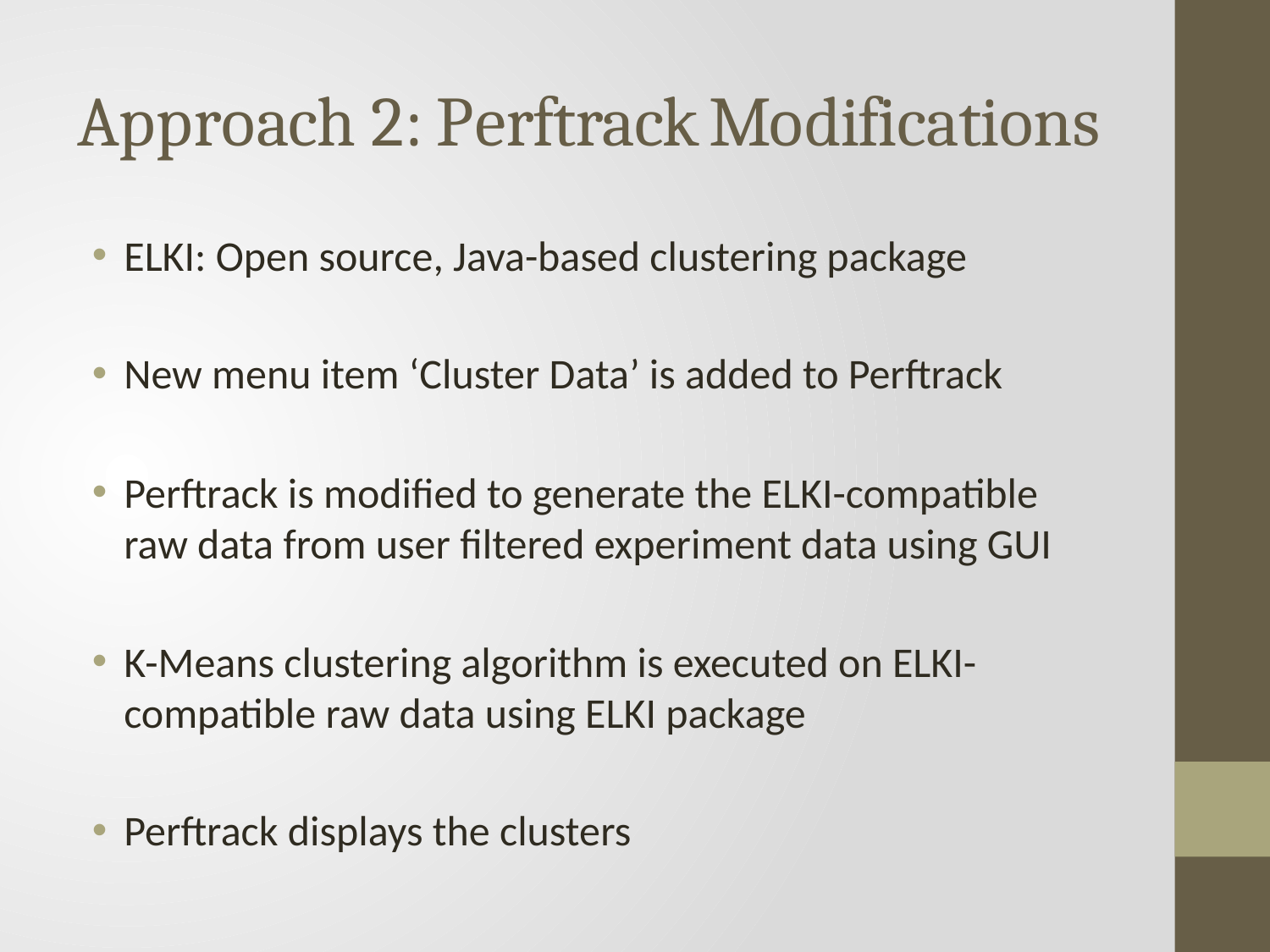

# Approach 2: Perftrack Modifications
ELKI: Open source, Java-based clustering package

New menu item ‘Cluster Data’ is added to Perftrack

Perftrack is modified to generate the ELKI-compatible raw data from user filtered experiment data using GUI

K-Means clustering algorithm is executed on ELKI-compatible raw data using ELKI package

Perftrack displays the clusters